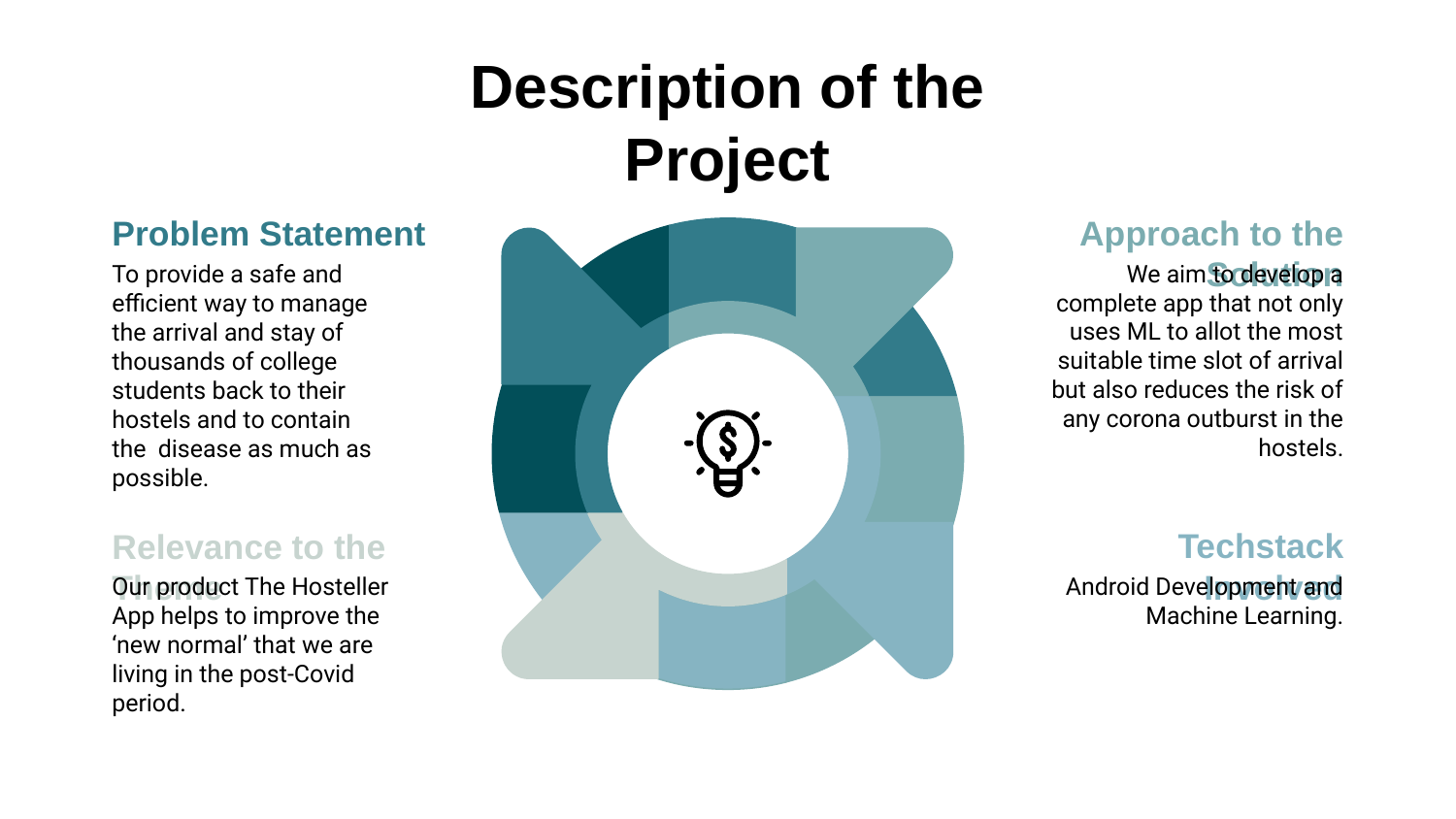

# Description of the Project
Approach to the Solution

We aim to develop a complete app that not only uses ML to allot the most suitable time slot of arrival but also reduces the risk of any corona outburst in the hostels.

Problem Statement

To provide a safe and efficient way to manage the arrival and stay of thousands of college students back to their hostels and to contain
the  disease as much as
possible.

Techstack Involved
Android Development and Machine Learning.

Relevance to the Theme

Our product The Hosteller App helps to improve the ‘new normal’ that we are living in the post-Covid period.